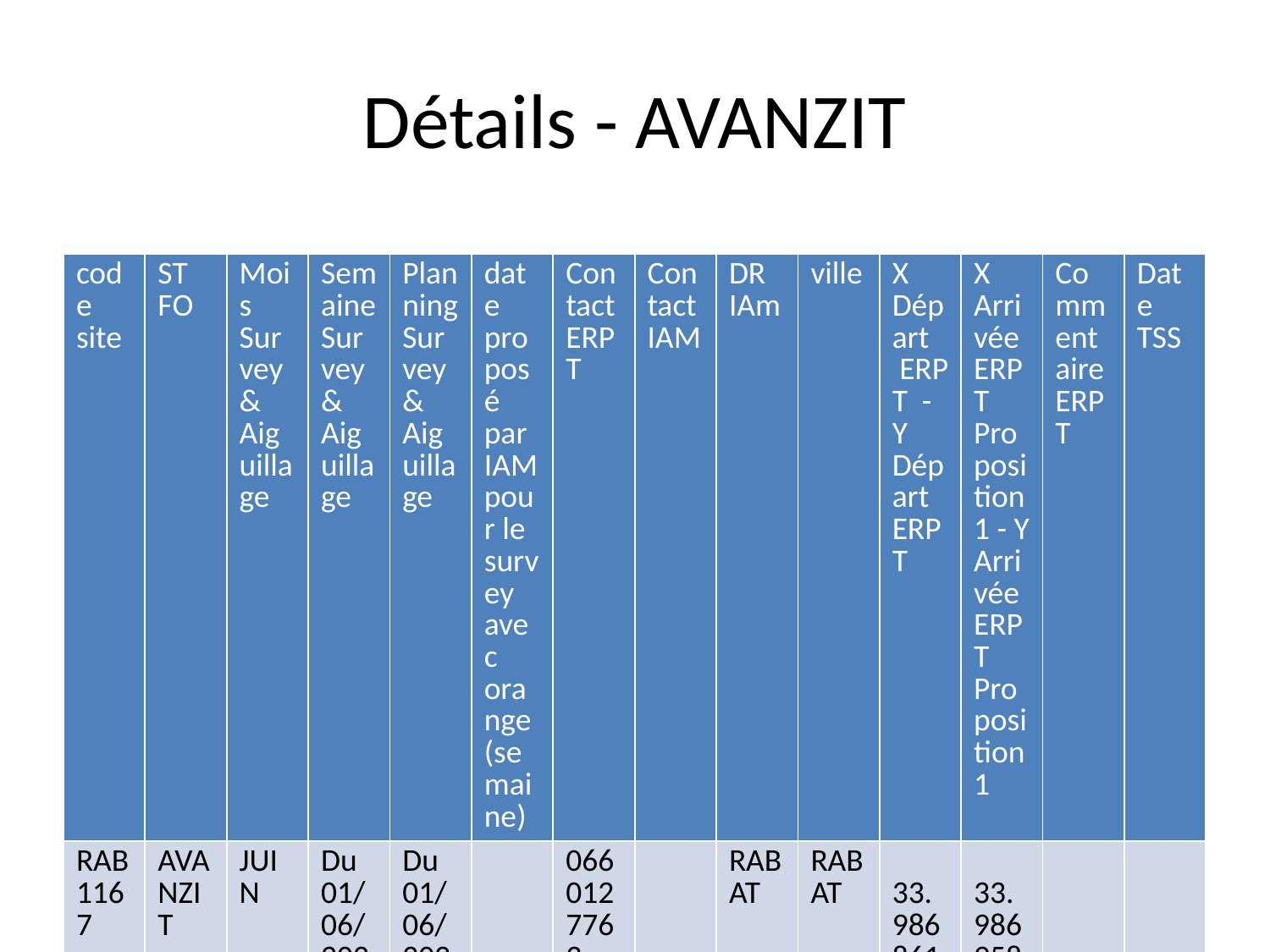

# Détails - AVANZIT

| code site | ST FO | Mois Survey & Aiguillage | Semaine Survey & Aiguillage | Planning Survey & Aiguillage | date proposé par IAM pour le survey avec orange (semaine) | Contact ERPT | Contact IAM | DR IAm | ville | X Départ  ERPT - Y Départ ERPT | X Arrivée ERPT Proposition1 - Y Arrivée ERPT Proposition1 | Commentaire ERPT | Date TSS |
| --- | --- | --- | --- | --- | --- | --- | --- | --- | --- | --- | --- | --- | --- |
| RAB1167 | AVANZIT | JUIN | Du 01/06/2024 Au 31/09/2024 | Du 01/06/2024 Au 31/09/2024 |  | 0660127763 AZEDDINE |  | RABAT | RABAT | 33.986861°, -6.800111° | 33.986958°, -6.802556° |  |  |
| SET944 | AVANZIT | JUIN | Du 01/06/2024 Au 31/09/2024 | Du 01/06/2024 Au 31/09/2024 |  | 0660127763 AZEDDINE |  | SETTAT | Berrechid | 33.2569,-7.583056 | 33.252764,-7.587401 |  |  |
| SET933 | AVANZIT | JUIN | Du 01/06/2024 Au 31/09/2024 | Du 01/06/2024 Au 31/09/2024 |  | 0660127763 AZEDDINE |  | SETTAT | Berrechid | 33.26375,-7.6068611 | 33.2640533,-7.5920529 |  |  |
| SET1046 | AVANZIT | JUIN | Du 01/06/2024 Au 31/09/2024 | Du 01/06/2024 Au 31/09/2024 |  | 0660127763 AZEDDINE |  | SETTAT | Berrechid | 33.256667,-7.578611 | 33.265154,-7.583191 |  |  |
| SET1083 | AVANZIT | JUIN | Du 01/06/2024 Au 31/09/2024 | Du 01/06/2024 Au 31/09/2024 |  | 0660127763 AZEDDINE |  | SETTAT | Berrechid | 33.257557,-7.574655 | 33.265154,-7.583191 |  |  |
| SET955 | AVANZIT | JUIN | Du 01/06/2024 Au 31/09/2024 | Du 01/06/2024 Au 31/09/2024 |  | 0660127763 AZEDDINE |  | SETTAT | Berrechid | 33.253762,-7.572235 | 33.265154,-7.583191 |  |  |
| SET1041 | AVANZIT | JUIN | Du 01/06/2024 Au 31/09/2024 | Du 01/06/2024 Au 31/09/2024 |  | 0660127763 AZEDDINE |  | SETTAT | Berrechid | 33.2593056,-7.5613611 | 33.265632,-7.573936 |  |  |
| SET1019 | AVANZIT | JUIN | Du 01/06/2024 Au 31/09/2024 | Du 01/06/2024 Au 31/09/2024 |  | 0660127763 AZEDDINE |  | SETTAT | Berrechid | 33.27126,-7.569437 | 33.269592,-7.574320 |  |  |
| SET1077 | AVANZIT | JUIN | Du 01/06/2024 Au 31/09/2024 | Du 01/06/2024 Au 31/09/2024 |  | 0660127763 AZEDDINE |  | SETTAT | Berrechid | 33.2713899,-7.576944 | 33.269592,-7.574320 |  |  |
| SET1040 | AVANZIT | JUIN | Du 01/06/2024 Au 31/09/2024 | Du 01/06/2024 Au 31/09/2024 |  | 0660127763 AZEDDINE |  | SETTAT | Berrechid | 33.2723611,-7.5899444 | 33.2749657,-7.5873898 |  |  |
| SET927 | AVANZIT | JUIN | Du 01/06/2024 Au 31/09/2024 | Du 01/06/2024 Au 31/09/2024 |  | 0660127763 AZEDDINE |  | SETTAT | Berrechid | 33.2747,-7.57994 | 33.2753538,-7.5824337 |  |  |
| SET1023 | AVANZIT | JUIN | Du 01/06/2024 Au 31/09/2024 | Du 01/06/2024 Au 31/09/2024 |  | 0660127763 AZEDDINE |  | SETTAT | Berrechid | 33.2809722,-7.5699444 | 33.277742,-7.580344 |  |  |
| SET952 | AVANZIT | JUIN | Du 01/06/2024 Au 31/09/2024 | Du 01/06/2024 Au 31/09/2024 |  | 0660127763 AZEDDINE |  | SETTAT | Berrechid | 33.276483,-7.569256 | 33.277742,-7.580344 |  |  |
| KEN023 | AVANZIT | JUIN | Du 01/06/2024 Au 31/09/2024 | Du 01/06/2024 Au 31/09/2024 |  | 0660127763 AZEDDINE |  | RABAT | KENITRA | 34.28486611, -6.60890066 | 34.27583333, -6.61138889 |  |  |
| KEN070 | AVANZIT | JUIN | Du 01/06/2024 Au 31/09/2024 | Du 01/06/2024 Au 31/09/2024 |  | 0660127763 AZEDDINE |  | RABAT | KENITRA | 34.25244433, -6.52158981 | 34.24736600, -6.54666200 |  |  |
| KEN1040 | AVANZIT | JUIN | Du 01/06/2024 Au 31/09/2024 | Du 01/06/2024 Au 31/09/2024 |  | 0660127763 AZEDDINE |  | RABAT | KENITRA | 34.25759010, -6.55197853 | 34.24930300, -6.55527600 |  |  |
| KEN1049 | AVANZIT | JUIN | Du 01/06/2024 Au 31/09/2024 | Du 01/06/2024 Au 31/09/2024 |  | 0660127763 AZEDDINE |  | RABAT | KENITRA | 34.26189000, -6.57102000 | 34.26331500, -6.57105200 |  |  |
| KEN1052 | AVANZIT | JUIN | Du 01/06/2024 Au 31/09/2024 | Du 01/06/2024 Au 31/09/2024 |  | 0660127763 AZEDDINE |  | RABAT | KENITRA | 34.23416800, -6.52999800 | 34.23914016, -6.54668213 |  |  |
| KEN1058 | AVANZIT | JUIN | Du 01/06/2024 Au 31/09/2024 | Du 01/06/2024 Au 31/09/2024 |  | 0660127763 AZEDDINE |  | RABAT | KENITRA | 34.21948965, -6.61459172 | 34.23427898, -6.61676285 |  |  |
| KEN1075 | AVANZIT | JUIN | Du 01/06/2024 Au 31/09/2024 | Du 01/06/2024 Au 31/09/2024 |  | 0660127763 AZEDDINE |  | RABAT | KENITRA | 34.22774847, -6.54663547 | 34.23819807, -6.55612815 |  |  |
| KEN1080 | AVANZIT | JUIN | Du 01/06/2024 Au 31/09/2024 | Du 01/06/2024 Au 31/09/2024 |  | 0660127763 AZEDDINE |  | RABAT | KENITRA | 34.25117351, -6.55618354 | 34.25101400, -6.55682100 |  |  |
| KEN1090 | AVANZIT | JUIN | Du 01/06/2024 Au 31/09/2024 | Du 01/06/2024 Au 31/09/2024 |  | 0660127763 AZEDDINE |  | RABAT | KENITRA | 34.23286800, -6.61573200 | 34.23424651, -6.61654371 |  |  |
| KEN1092 | AVANZIT | JUIN | Du 01/06/2024 Au 31/09/2024 | Du 01/06/2024 Au 31/09/2024 |  | 0660127763 AZEDDINE |  | RABAT | KENITRA | 34.22956650, -6.53120207 | 34.23914016, -6.54668213 |  |  |
| KEN151 | AVANZIT | JUIN | Du 01/06/2024 Au 31/09/2024 | Du 01/06/2024 Au 31/09/2024 |  | 0660127763 AZEDDINE |  | RABAT | KENITRA | 34.22355450, -6.53557198 | 34.22956650, -6.53120207 |  |  |
| KEN157 | AVANZIT | JUIN | Du 01/06/2024 Au 31/09/2024 | Du 01/06/2024 Au 31/09/2024 |  | 0660127763 AZEDDINE |  | RABAT | KENITRA | 34.23029592, -6.58079417 | 34.23614002, -6.57165421 |  |  |
| KEN943 | AVANZIT | JUIN | Du 01/06/2024 Au 31/09/2024 | Du 01/06/2024 Au 31/09/2024 |  | 0660127763 AZEDDINE |  | RABAT | KENITRA | 34.25123900, -6.57213600 | 34.25374700, -6.57989500 |  |  |
| KEN976 | AVANZIT | JUIN | Du 01/06/2024 Au 31/09/2024 | Du 01/06/2024 Au 31/09/2024 |  | 0660127763 AZEDDINE |  | RABAT | KENITRA | 34.22881593, -6.53457249 | 34.23109200, -6.53366300 |  |  |
| KEN988 | AVANZIT | JUIN | Du 01/06/2024 Au 31/09/2024 | Du 01/06/2024 Au 31/09/2024 |  | 0660127763 AZEDDINE |  | RABAT | KENITRA | 34.26884038, -6.59386139 | 34.27361100, -6.59147200 |  |  |
| OUJ062 | AVANZIT | JUIN | Du 01/06/2024 Au 31/09/2024 | Du 01/06/2024 Au 31/09/2024 |  | 0660127763 AZEDDINE |  | OUJDA | Oujda | 34.65837716, -1.92147132 | 34.65805114, -1.91775437 |  |  |
| OUJ073 | AVANZIT | JUIN | Du 01/06/2024 Au 31/09/2024 | Du 01/06/2024 Au 31/09/2024 |  | 0660127763 AZEDDINE |  | OUJDA | Oujda | 34.65678600, -1.93398500 | 34.66443373, -1.93416533 |  |  |
| OUJ074 | AVANZIT | JUIN | Du 01/06/2024 Au 31/09/2024 | Du 01/06/2024 Au 31/09/2024 |  | 0660127763 AZEDDINE |  | OUJDA | Oujda | 34.67460000, -1.92501000 | 34.67263035, -1.92034159 |  |  |
| OUJ079 | AVANZIT | JUIN | Du 01/06/2024 Au 31/09/2024 | Du 01/06/2024 Au 31/09/2024 |  | 0660127763 AZEDDINE |  | OUJDA | Oujda | 34.68092183, -1.95322807 | 34.68397440, -1.95119263 |  |  |
| OUJ085 | AVANZIT | JUIN | Du 01/06/2024 Au 31/09/2024 | Du 01/06/2024 Au 31/09/2024 |  | 0660127763 AZEDDINE |  | OUJDA | Oujda | 34.69990000, -1.92312000 | 34.69981300, -1.91929528 |  |  |
| OUJ089 | AVANZIT | JUIN | Du 01/06/2024 Au 31/09/2024 | Du 01/06/2024 Au 31/09/2024 |  | 0660127763 AZEDDINE |  | OUJDA | Oujda | 34.67948832, -1.86984908 | 34.68569409, -1.87450153 |  |  |
| OUJ090 | AVANZIT | JUIN | Du 01/06/2024 Au 31/09/2024 | Du 01/06/2024 Au 31/09/2024 |  | 0660127763 AZEDDINE |  | OUJDA | Oujda | 34.68963788, -1.87368082 | 34.68402646, -1.87922062 |  |  |
| OUJ092 | AVANZIT | JUIN | Du 01/06/2024 Au 31/09/2024 | Du 01/06/2024 Au 31/09/2024 |  | 0660127763 AZEDDINE |  | OUJDA | Oujda | 34.66327116, -1.87361253 | 34.66528347, -1.89022104 |  |  |
| OUJ094 | AVANZIT | JUIN | Du 01/06/2024 Au 31/09/2024 | Du 01/06/2024 Au 31/09/2024 |  | 0660127763 AZEDDINE |  | OUJDA | Oujda | 34.67710000, -1.91230000 | 34.67910675, -1.91019842 |  |  |
| OUJ1004 | AVANZIT | JUIN | Du 01/06/2024 Au 31/09/2024 | Du 01/06/2024 Au 31/09/2024 |  | 0660127763 AZEDDINE |  | OUJDA | Oujda | 34.67971692, -1.93595000 | 34.67997761, -1.93605298 |  |  |
| OUJ101 | AVANZIT | JUIN | Du 01/06/2024 Au 31/09/2024 | Du 01/06/2024 Au 31/09/2024 |  | 0660127763 AZEDDINE |  | OUJDA | Oujda | 34.67934164, -1.85442340 | 34.68402719, -1.87922278 |  |  |
| OUJ825 | AVANZIT | JUIN | Du 01/06/2024 Au 31/09/2024 | Du 01/06/2024 Au 31/09/2024 |  | 0660127763 AZEDDINE |  | OUJDA | Oujda | 34.71111111, -1.88861111 | 34.70128600, -1.89685300 |  |  |
| OUJ832 | AVANZIT | JUIN | Du 01/06/2024 Au 31/09/2024 | Du 01/06/2024 Au 31/09/2024 |  | 0660127763 AZEDDINE |  | OUJDA | Oujda | 34.67744593, -1.90778776 | 34.67946486, -1.90871067 |  |  |
| OUJ834 | AVANZIT | JUIN | Du 01/06/2024 Au 31/09/2024 | Du 01/06/2024 Au 31/09/2024 |  | 0660127763 AZEDDINE |  | OUJDA | Oujda | 34.66440282, -1.94500535 | 34.66989983, -1.93746149 |  |  |
| OUJ835 | AVANZIT | JUIN | Du 01/06/2024 Au 31/09/2024 | Du 01/06/2024 Au 31/09/2024 |  | 0660127763 AZEDDINE |  | OUJDA | Oujda | 34.65826710, -1.95324461 | 34.66994968, -1.93752821 |  |  |
| OUJ836 | AVANZIT | JUIN | Du 01/06/2024 Au 31/09/2024 | Du 01/06/2024 Au 31/09/2024 |  | 0660127763 AZEDDINE |  | OUJDA | Oujda | 34.72003785, -1.91149054 | 34.71528646, -1.92119130 |  |  |
| OUJ841 | AVANZIT | JUIN | Du 01/06/2024 Au 31/09/2024 | Du 01/06/2024 Au 31/09/2024 |  | 0660127763 AZEDDINE |  | OUJDA | Oujda | 34.67427088, -1.90709075 | 34.67236100, -1.90037200 |  |  |
| OUJ847 | AVANZIT | JUIN | Du 01/06/2024 Au 31/09/2024 | Du 01/06/2024 Au 31/09/2024 |  | 0660127763 AZEDDINE |  | OUJDA | Oujda | 34.65302490, -1.94748525 | 34.66990853, -1.93747779 |  |  |
| OUJ848 | AVANZIT | JUIN | Du 01/06/2024 Au 31/09/2024 | Du 01/06/2024 Au 31/09/2024 |  | 0660127763 AZEDDINE |  | OUJDA | Oujda | 34.65599355, -1.87290477 | 34.66530637, -1.89022996 |  |  |
| OUJ850 | AVANZIT | JUIN | Du 01/06/2024 Au 31/09/2024 | Du 01/06/2024 Au 31/09/2024 |  | 0660127763 AZEDDINE |  | OUJDA | Oujda | 34.71280532, -1.89528747 | 34.70898800, -1.89084100 |  |  |
| OUJ852 | AVANZIT | JUIN | Du 01/06/2024 Au 31/09/2024 | Du 01/06/2024 Au 31/09/2024 |  | 0660127763 AZEDDINE |  | OUJDA | Oujda | 34.67708330, -1.93127780 | 34.67958908, -1.93198384 |  |  |
| OUJ854 | AVANZIT | JUIN | Du 01/06/2024 Au 31/09/2024 | Du 01/06/2024 Au 31/09/2024 |  | 0660127763 AZEDDINE |  | OUJDA | Oujda | 34.70861100, -1.91005600 | 34.70382915, -1.91193930 |  |  |
| OUJ855 | AVANZIT | JUIN | Du 01/06/2024 Au 31/09/2024 | Du 01/06/2024 Au 31/09/2024 |  | 0660127763 AZEDDINE |  | OUJDA | Oujda | 34.68630100, -1.89863000 | 34.68161867, -1.90645879 |  |  |
| OUJ866 | AVANZIT | JUIN | Du 01/06/2024 Au 31/09/2024 | Du 01/06/2024 Au 31/09/2024 |  | 0660127763 AZEDDINE |  | OUJDA | Oujda | 34.66633959, -1.90597200 | 34.66404890, -1.90661842 |  |  |
| OUJ870 | AVANZIT | JUIN | Du 01/06/2024 Au 31/09/2024 | Du 01/06/2024 Au 31/09/2024 |  | 0660127763 AZEDDINE |  | OUJDA | Oujda | 34.70200388, -1.88499418 | 34.70142202, -1.89124180 |  |  |
| OUJ871 | AVANZIT | JUIN | Du 01/06/2024 Au 31/09/2024 | Du 01/06/2024 Au 31/09/2024 |  | 0660127763 AZEDDINE |  | OUJDA | Oujda | 34.68930600, -1.95038900 | 34.68857239, -1.94437974 |  |  |
| OUJ872 | AVANZIT | JUIN | Du 01/06/2024 Au 31/09/2024 | Du 01/06/2024 Au 31/09/2024 |  | 0660127763 AZEDDINE |  | OUJDA | Oujda | 34.65068000, -1.90306800 | 34.65297279, -1.90512200 |  |  |
| OUJ879 | AVANZIT | JUIN | Du 01/06/2024 Au 31/09/2024 | Du 01/06/2024 Au 31/09/2024 |  | 0660127763 AZEDDINE |  | OUJDA | Oujda | 34.67553200, -1.88126375 | 34.67379015, -1.88607476 |  |  |
| OUJ880 | AVANZIT | JUIN | Du 01/06/2024 Au 31/09/2024 | Du 01/06/2024 Au 31/09/2024 |  | 0660127763 AZEDDINE |  | OUJDA | Oujda | 34.67569358, -1.87562809 | 34.67374494, -1.88598671 |  |  |
| OUJ886 | AVANZIT | JUIN | Du 01/06/2024 Au 31/09/2024 | Du 01/06/2024 Au 31/09/2024 |  | 0660127763 AZEDDINE |  | OUJDA | Oujda | 34.66825000, -1.88697200 | 34.66530637, -1.89022996 |  |  |
| ouj887 | AVANZIT | JUIN | Du 01/06/2024 Au 31/09/2024 | Du 01/06/2024 Au 31/09/2024 |  | 0660127763 AZEDDINE |  | OUJDA | Oujda | 34.66714078, -1.87560077 | 34.66530637, -1.89022996 |  |  |
| OUJ889 | AVANZIT | JUIN | Du 01/06/2024 Au 31/09/2024 | Du 01/06/2024 Au 31/09/2024 |  | 0660127763 AZEDDINE |  | OUJDA | Oujda | 34.65980636, -1.90707285 | 34.65708892, -1.90879270 |  |  |
| OUJ892 | AVANZIT | JUIN | Du 01/06/2024 Au 31/09/2024 | Du 01/06/2024 Au 31/09/2024 |  | 0660127763 AZEDDINE |  | OUJDA | Oujda | 34.65855800, -1.88513100 | 34.65531455, -1.88785786 |  |  |
| OUJ893 | AVANZIT | JUIN | Du 01/06/2024 Au 31/09/2024 | Du 01/06/2024 Au 31/09/2024 |  | 0660127763 AZEDDINE |  | OUJDA | Oujda | 34.66209238, -1.88822613 | 34.66525682, -1.89016524 |  |  |